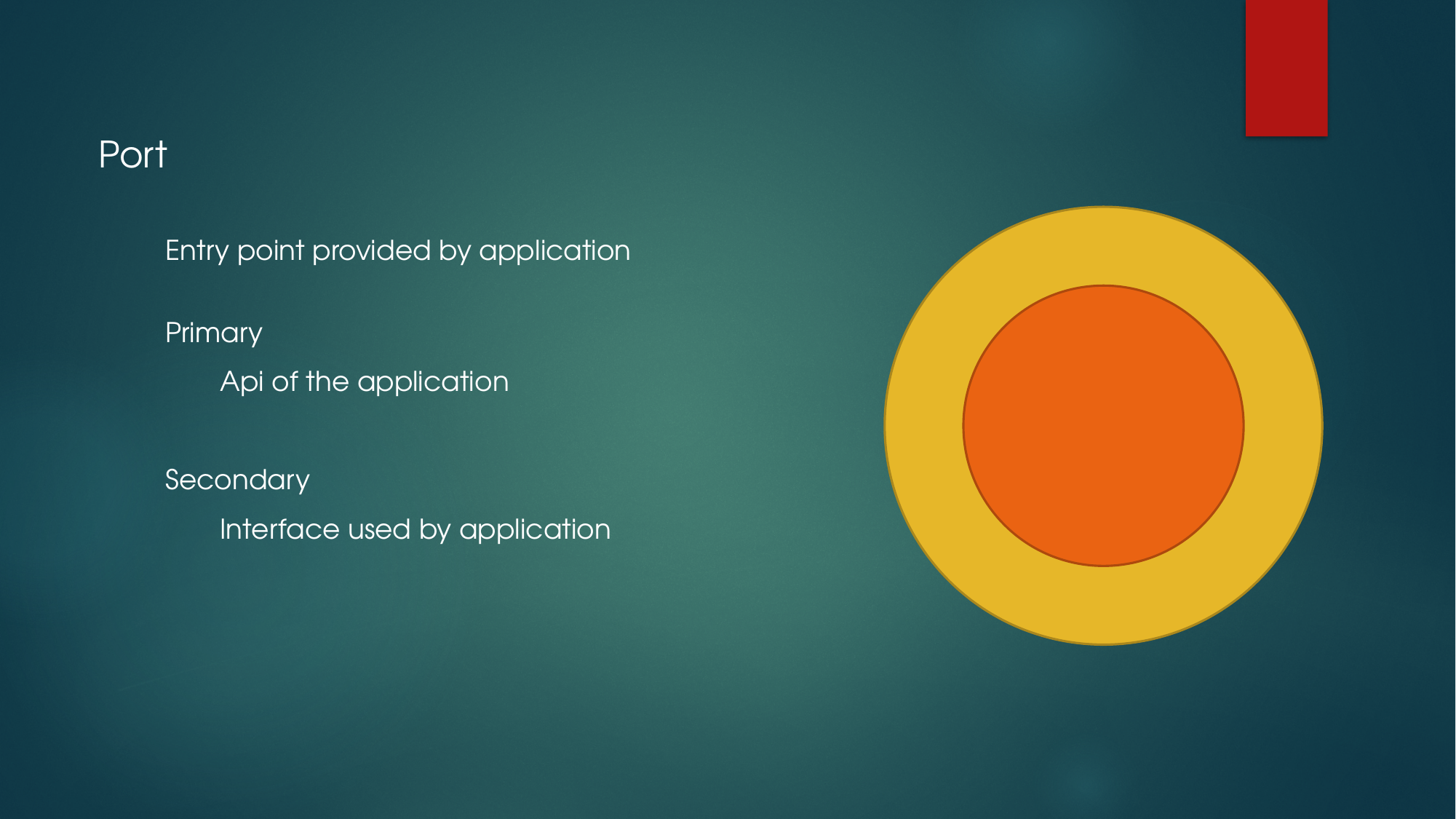

Port

Entry point provided by application

Primary
Api of the application

Secondary
Interface used by application